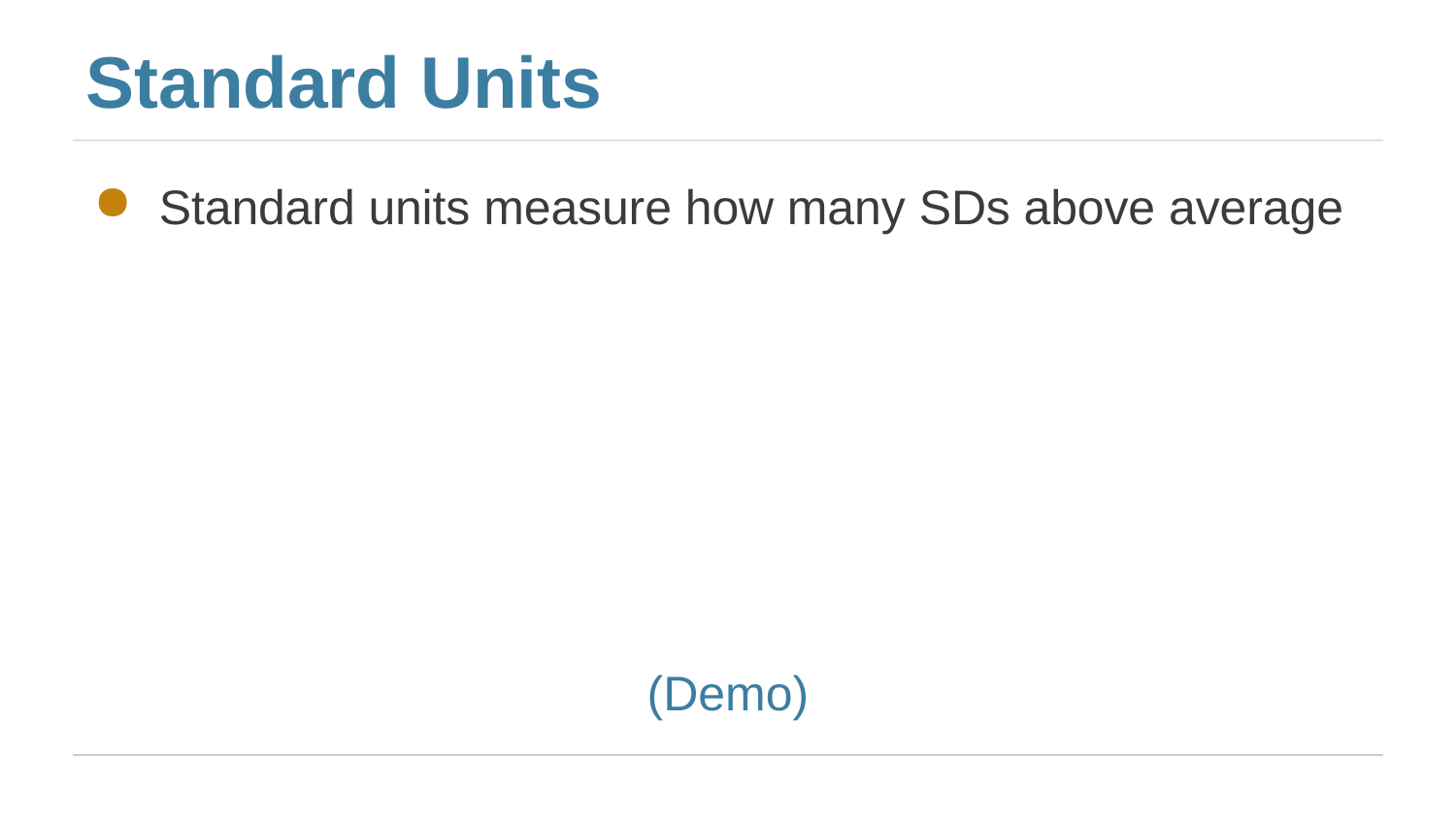

# Standard Units
Standard units measure how many SDs above average

(Demo)